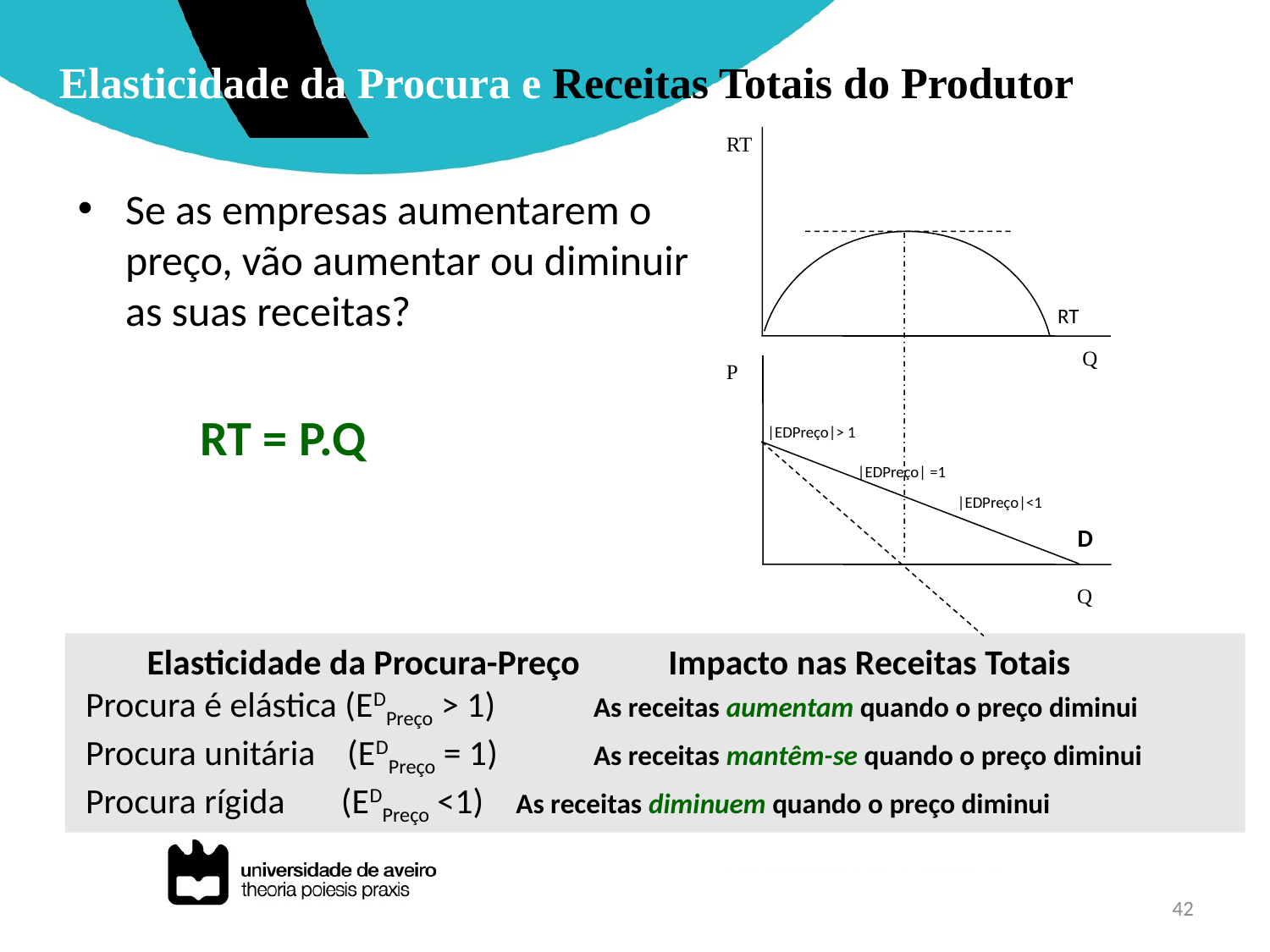

# Elasticidade da Procura e Receitas Totais do Produtor
RT

Q
P

Q
Se as empresas aumentarem o preço, vão aumentar ou diminuir as suas receitas?
RT
RT = P.Q
|EDPreço|> 1
|EDPreço| =1
|EDPreço|<1
D
Elasticidade da Procura-Preço           Impacto nas Receitas Totais
 Procura é elástica (EDPreço > 1)	 As receitas aumentam quando o preço diminui
 Procura unitária    (EDPreço = 1)	 As receitas mantêm-se quando o preço diminui
 Procura rígida       (EDPreço <1)    As receitas diminuem quando o preço diminui

42